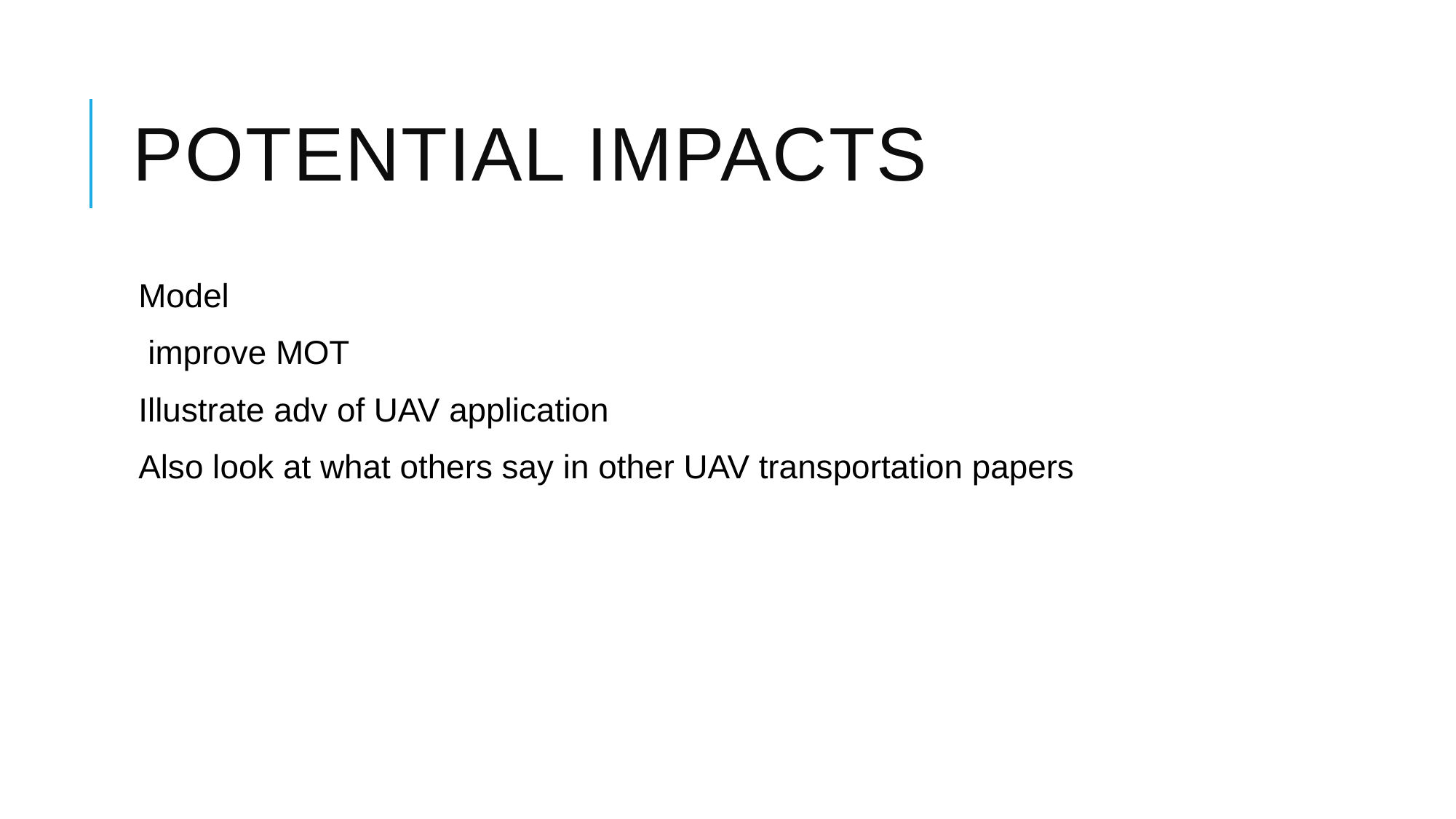

# Potential impacts
Model
 improve MOT
Illustrate adv of UAV application
Also look at what others say in other UAV transportation papers